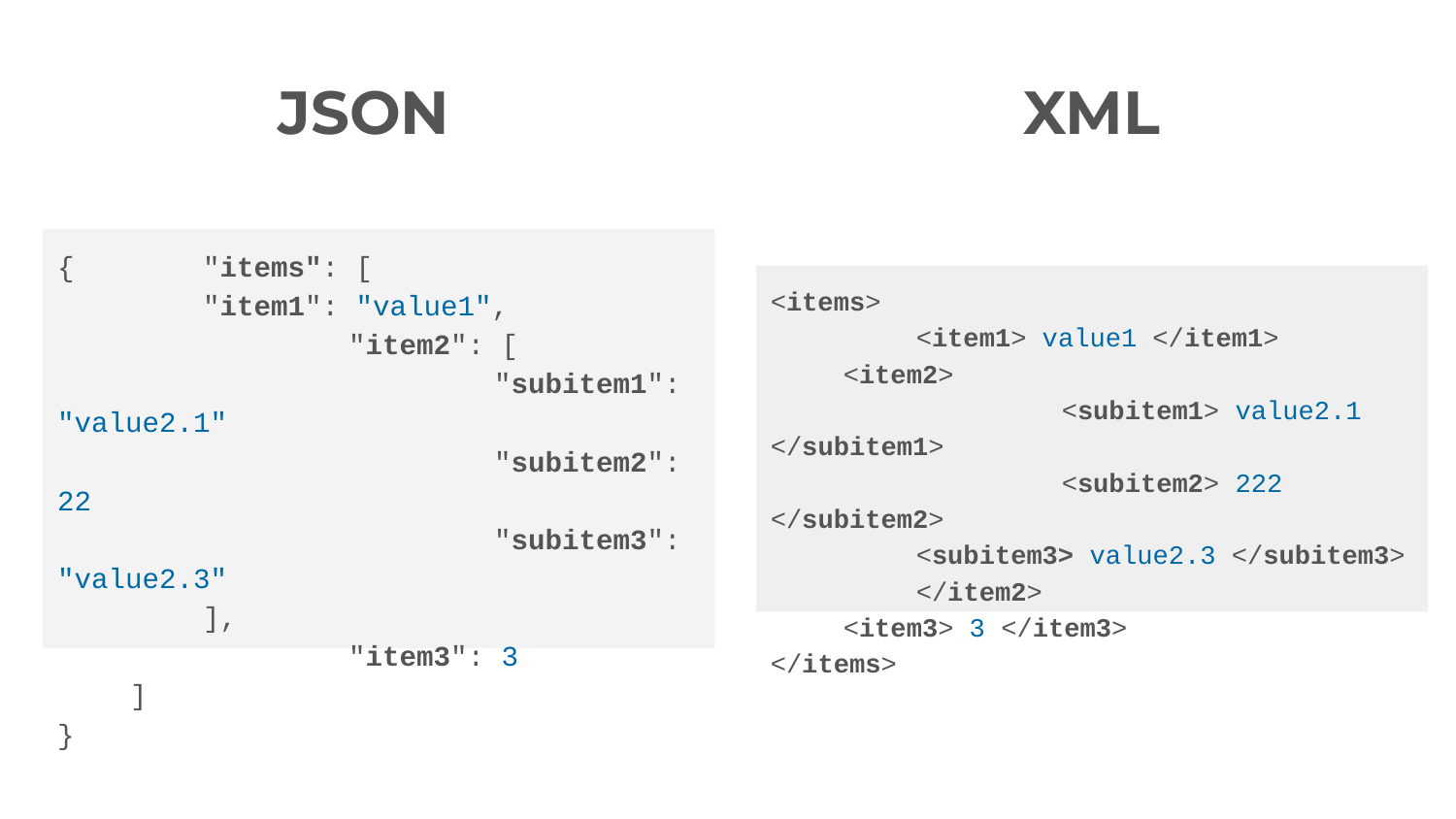

JSON
XML
{	"items": [
"item1": "value1",
 		"item2": [
			"subitem1": "value2.1"
			"subitem2": 22
			"subitem3": "value2.3"
],
 		"item3": 3
]
}
<items>
	<item1> value1 </item1>
<item2>
		<subitem1> value2.1 </subitem1>
		<subitem2> 222 </subitem2>
	<subitem3> value2.3 </subitem3>
	</item2>
<item3> 3 </item3>
</items>